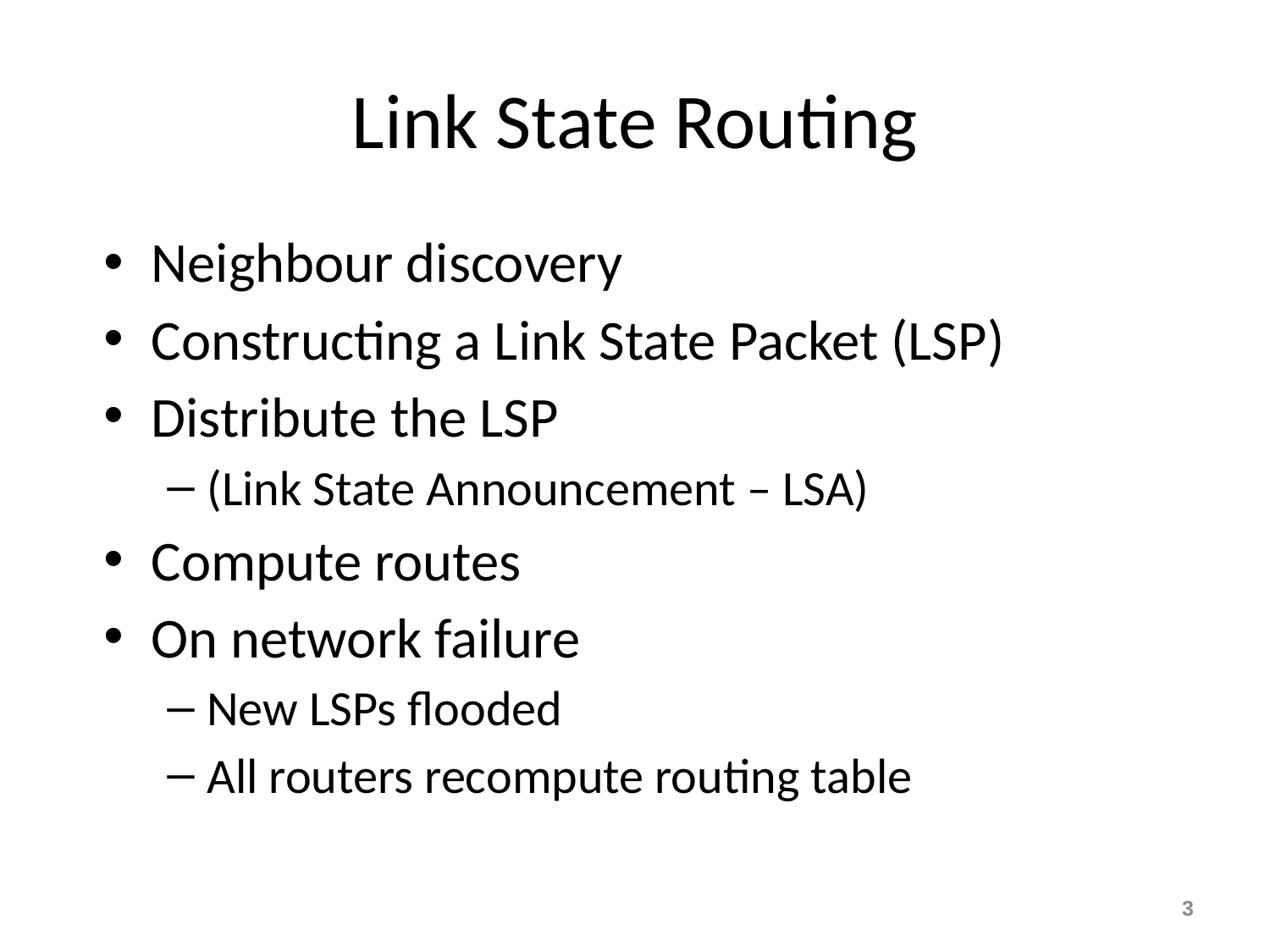

# Link State Routing
Neighbour discovery
Constructing a Link State Packet (LSP)
Distribute the LSP
(Link State Announcement – LSA)
Compute routes
On network failure
New LSPs flooded
All routers recompute routing table
3